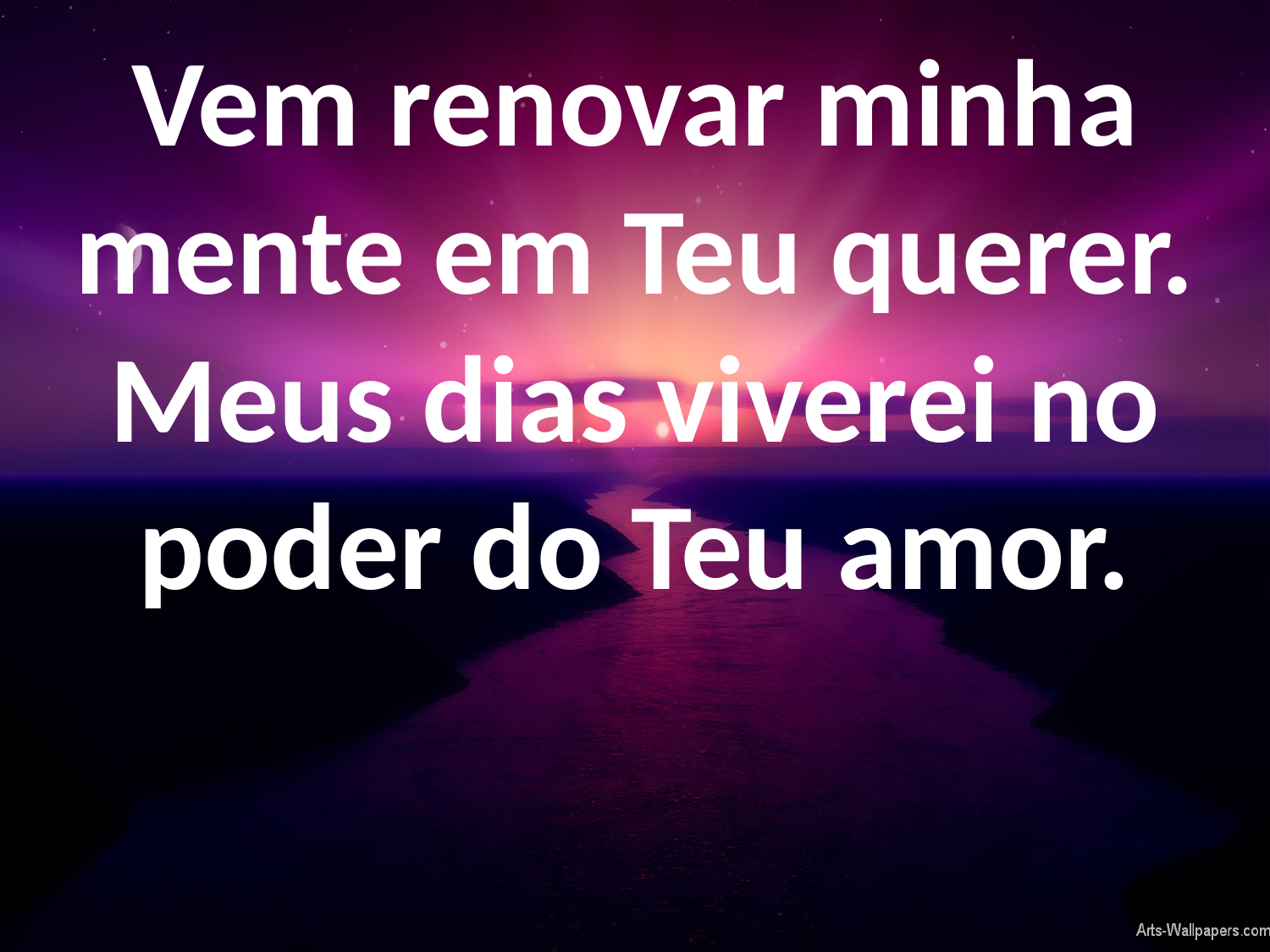

Vem renovar minha mente em Teu querer.
Meus dias viverei no poder do Teu amor.